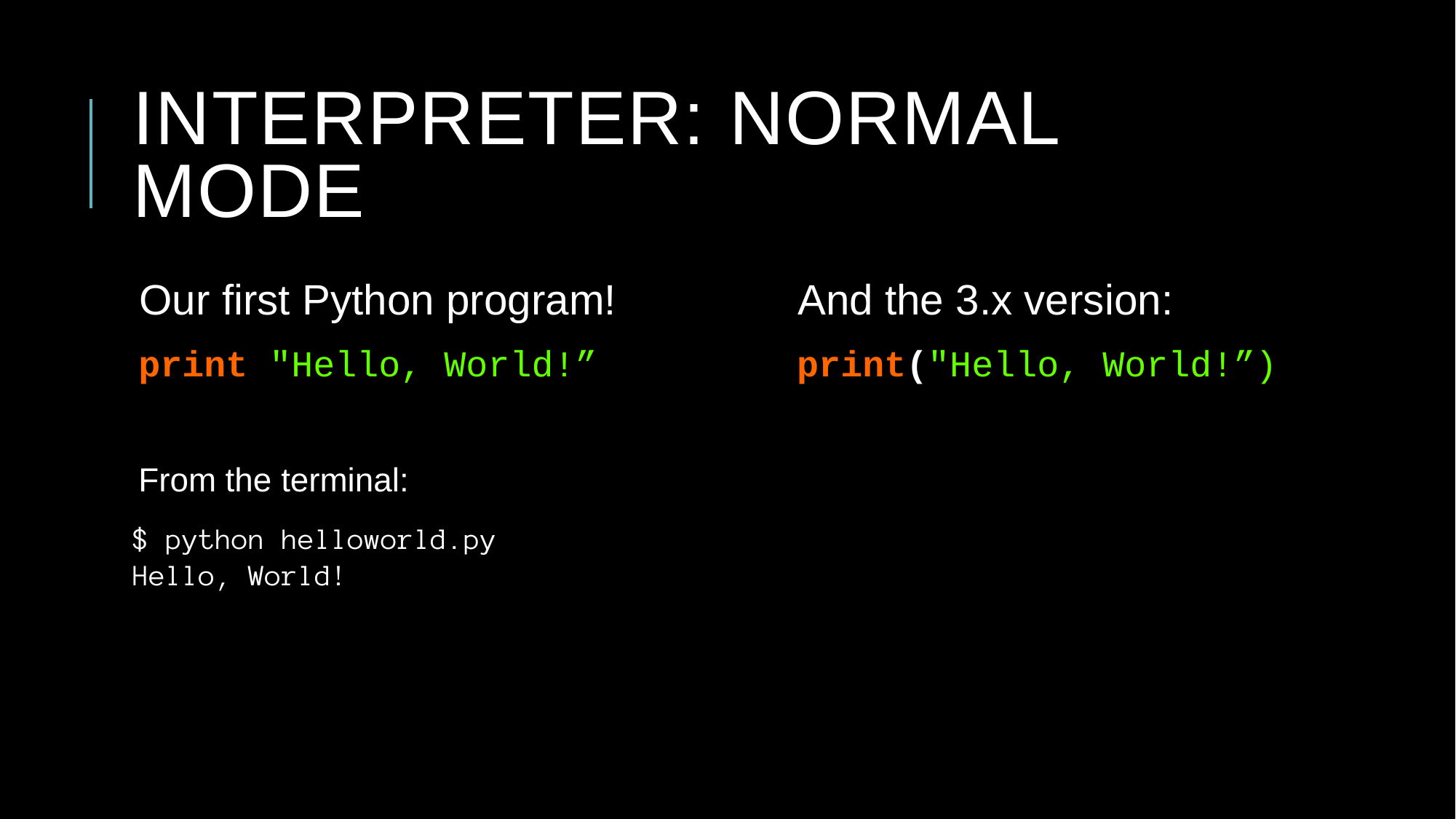

# Interpreter: Normal mode
Our first Python program!
print "Hello, World!”

From the terminal:
And the 3.x version:
print("Hello, World!”)

$ python helloworld.py
Hello, World!